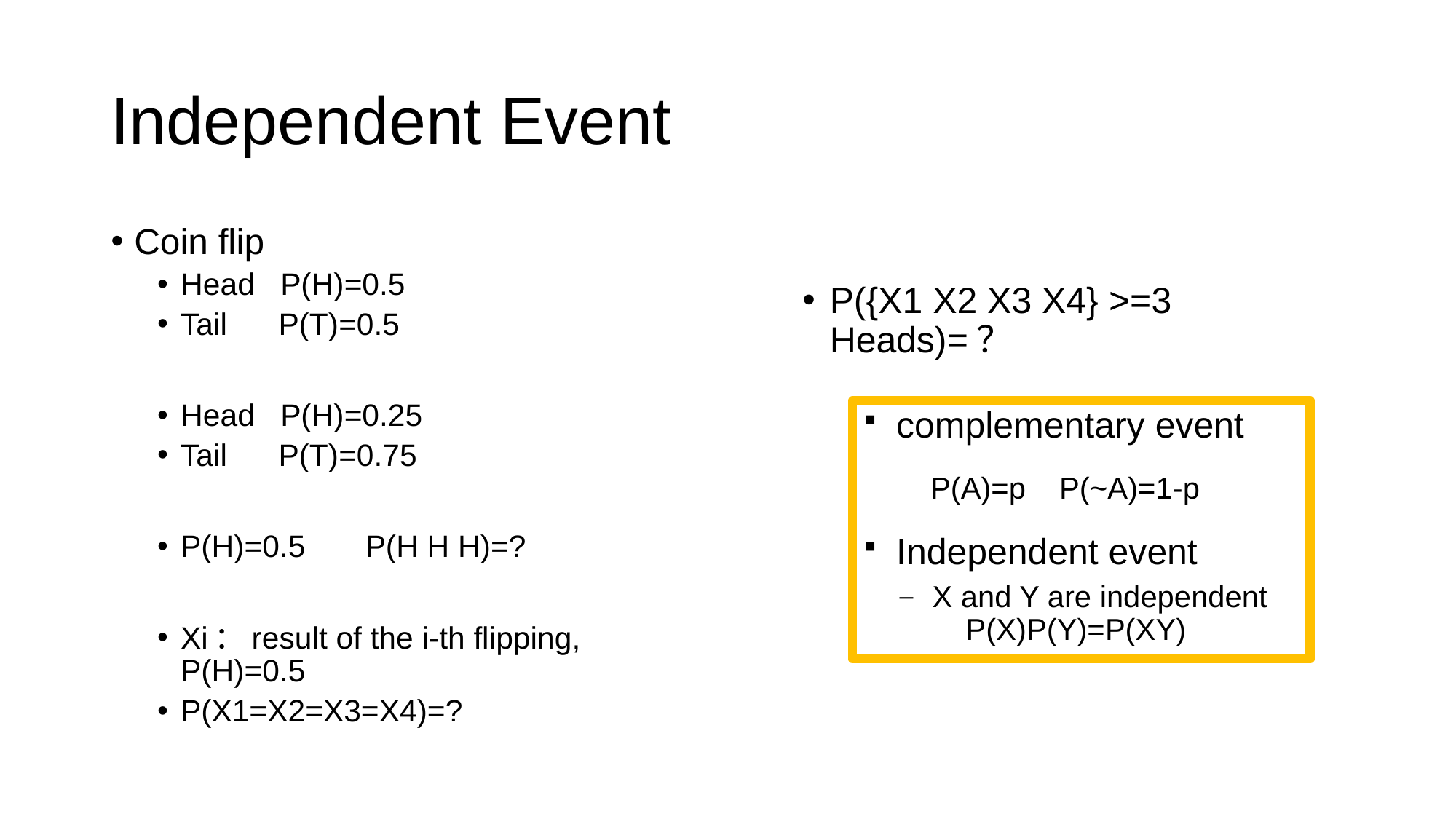

# Independent Event
Coin flip
Head   P(H)=0.5
Tail      P(T)=0.5

Head   P(H)=0.25
Tail      P(T)=0.75

P(H)=0.5       P(H H H)=?

Xi：result of the i-th flipping,   P(H)=0.5
P(X1=X2=X3=X4)=?

P({X1 X2 X3 X4} >=3 Heads)=？
complementary event
        P(A)=p    P(~A)=1-p
Independent event
X and Y are independent        P(X)P(Y)=P(XY)